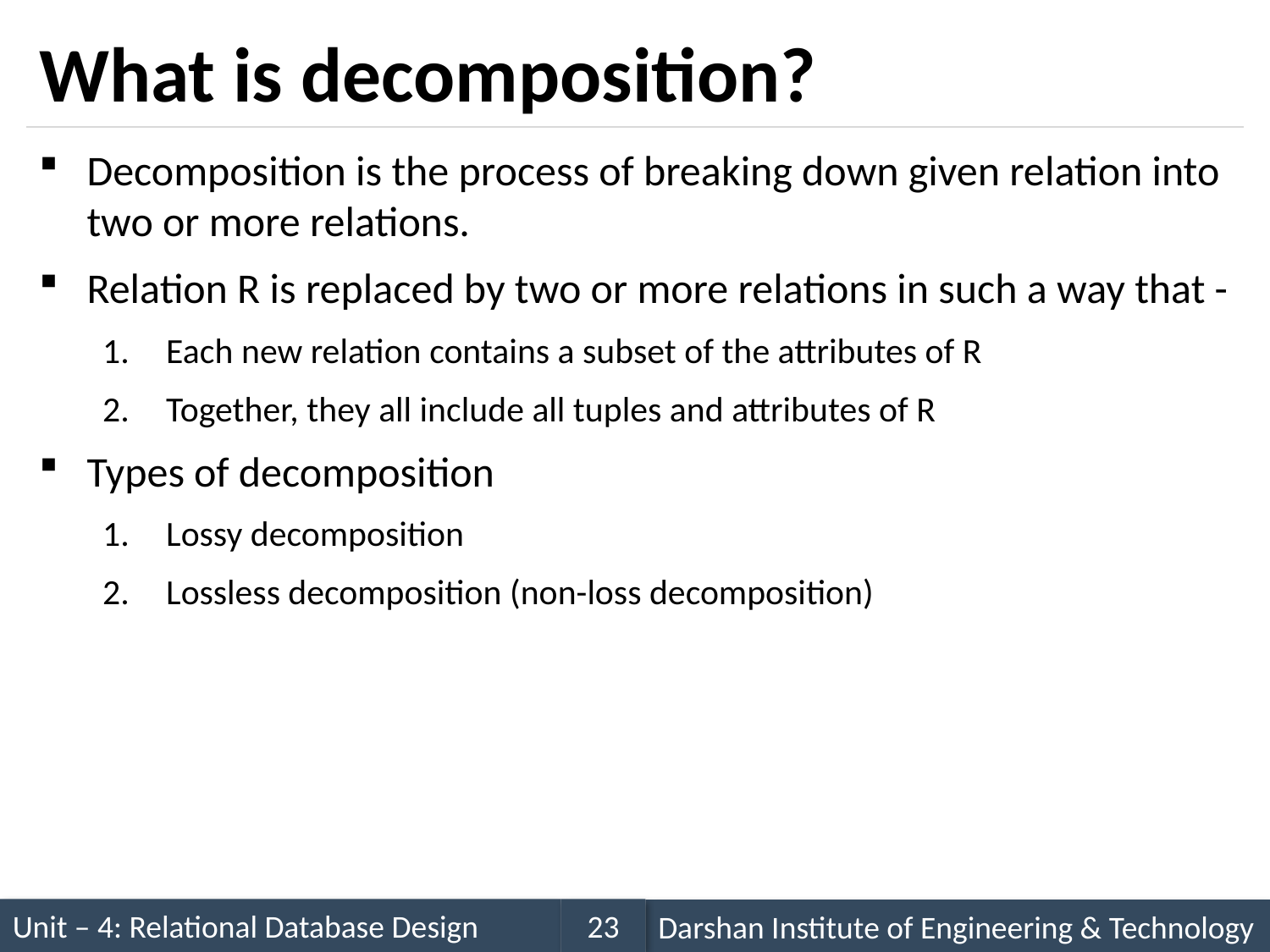

# What is decomposition?
Decomposition is the process of breaking down given relation into two or more relations.
Relation R is replaced by two or more relations in such a way that -
Each new relation contains a subset of the attributes of R
Together, they all include all tuples and attributes of R
Types of decomposition
Lossy decomposition
Lossless decomposition (non-loss decomposition)